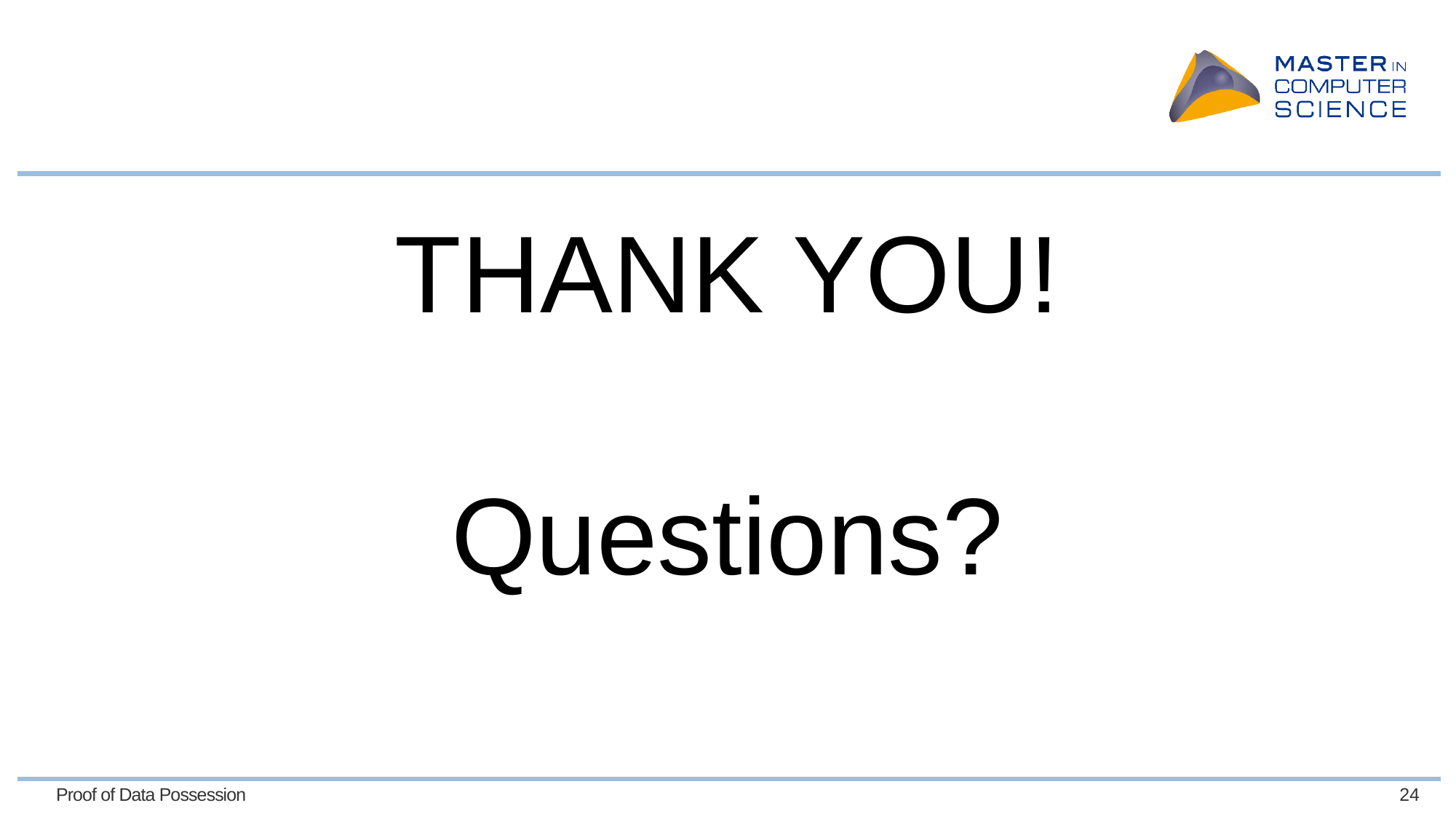

THANK YOU!

Questions?

Proof of Data Possession
24